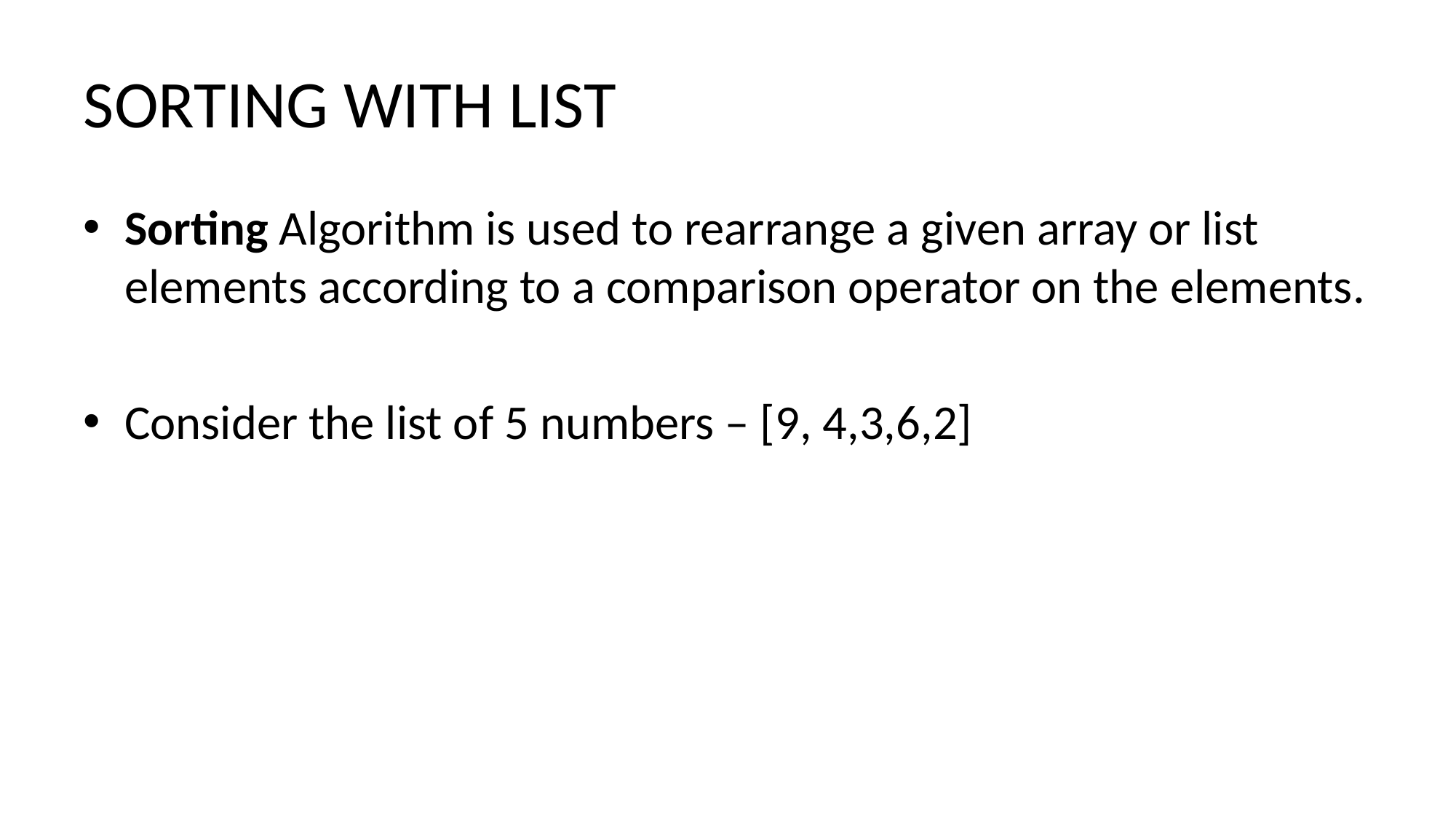

# SORTING WITH LIST
Sorting Algorithm is used to rearrange a given array or list elements according to a comparison operator on the elements.

Consider the list of 5 numbers – [9, 4,3,6,2]